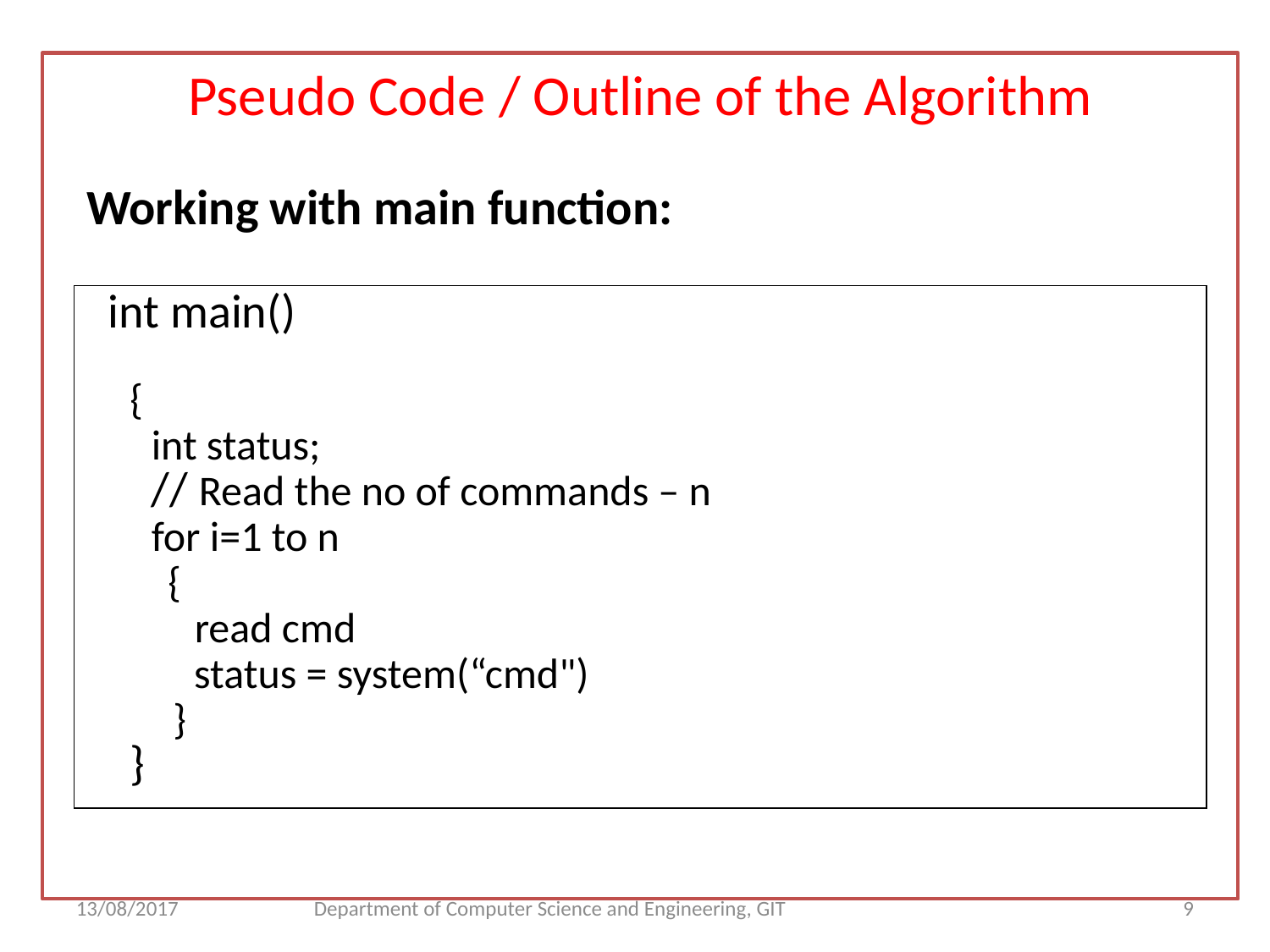

Pseudo Code / Outline of the Algorithm

Working with main function:
  int main()

    {
      int status;
      // Read the no of commands – n
      for i=1 to n
        {
          read cmd
           status = system(“cmd")
        }
    }

13/08/2017
Department of Computer Science and Engineering, GIT
9